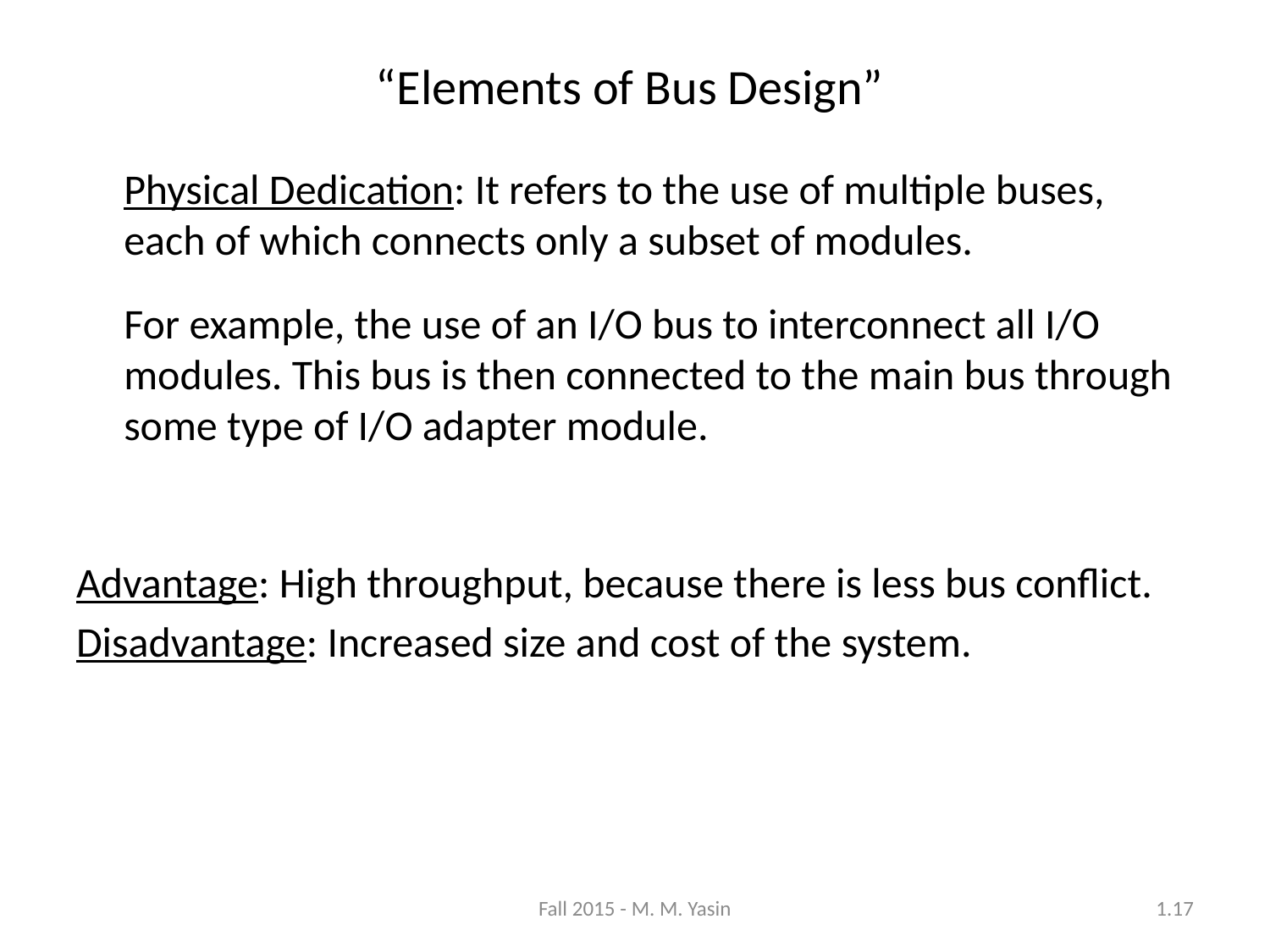

“Elements of Bus Design”

	Physical Dedication: It refers to the use of multiple buses, each of which connects only a subset of modules.

	For example, the use of an I/O bus to interconnect all I/O modules. This bus is then connected to the main bus through some type of I/O adapter module.

Advantage: High throughput, because there is less bus conflict.
Disadvantage: Increased size and cost of the system.
Fall 2015 - M. M. Yasin
1.17